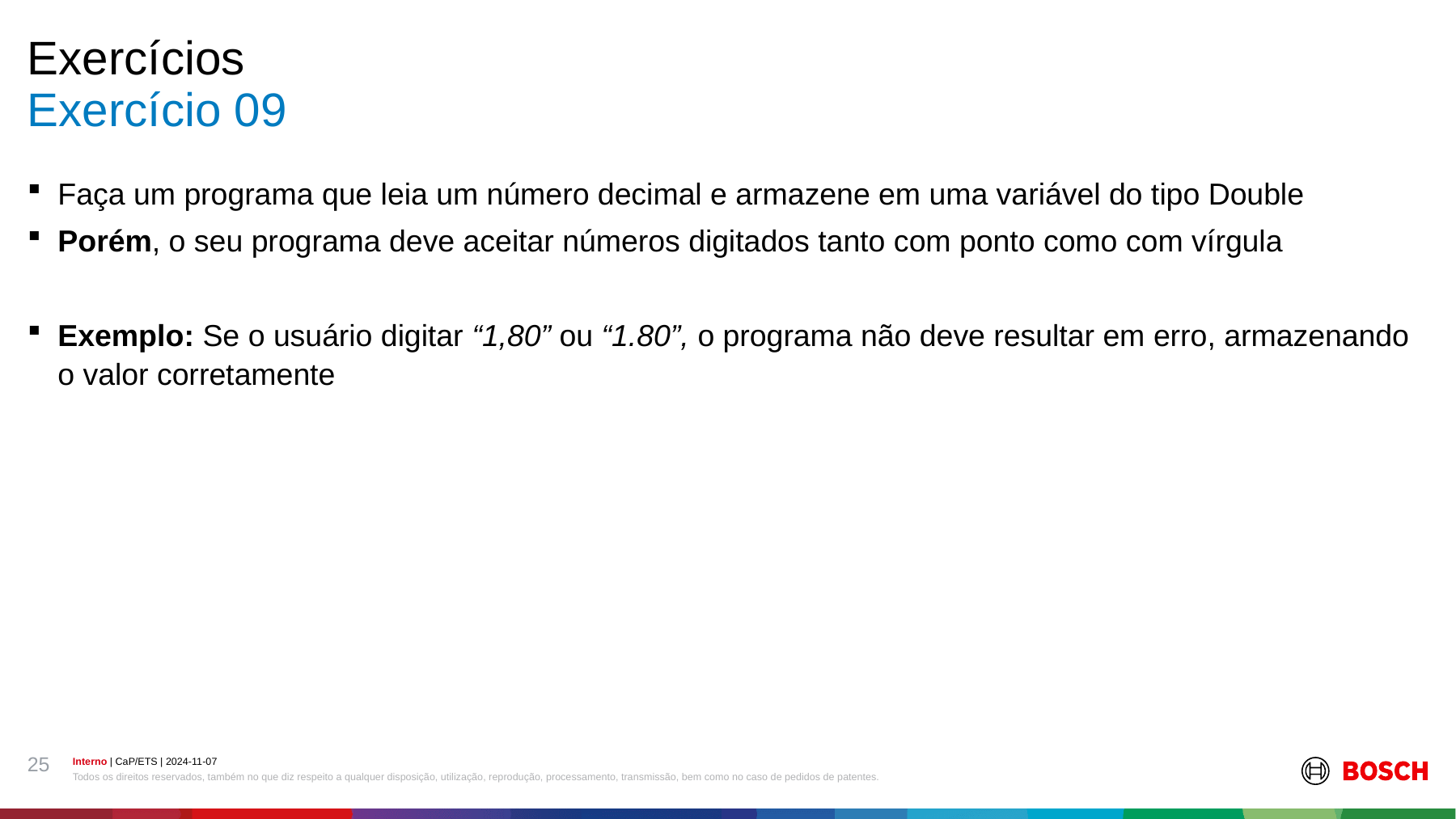

Exercícios
# Exercício 09
Faça um programa que leia um número decimal e armazene em uma variável do tipo Double
Porém, o seu programa deve aceitar números digitados tanto com ponto como com vírgula

Exemplo: Se o usuário digitar “1,80” ou “1.80”, o programa não deve resultar em erro, armazenando o valor corretamente
25